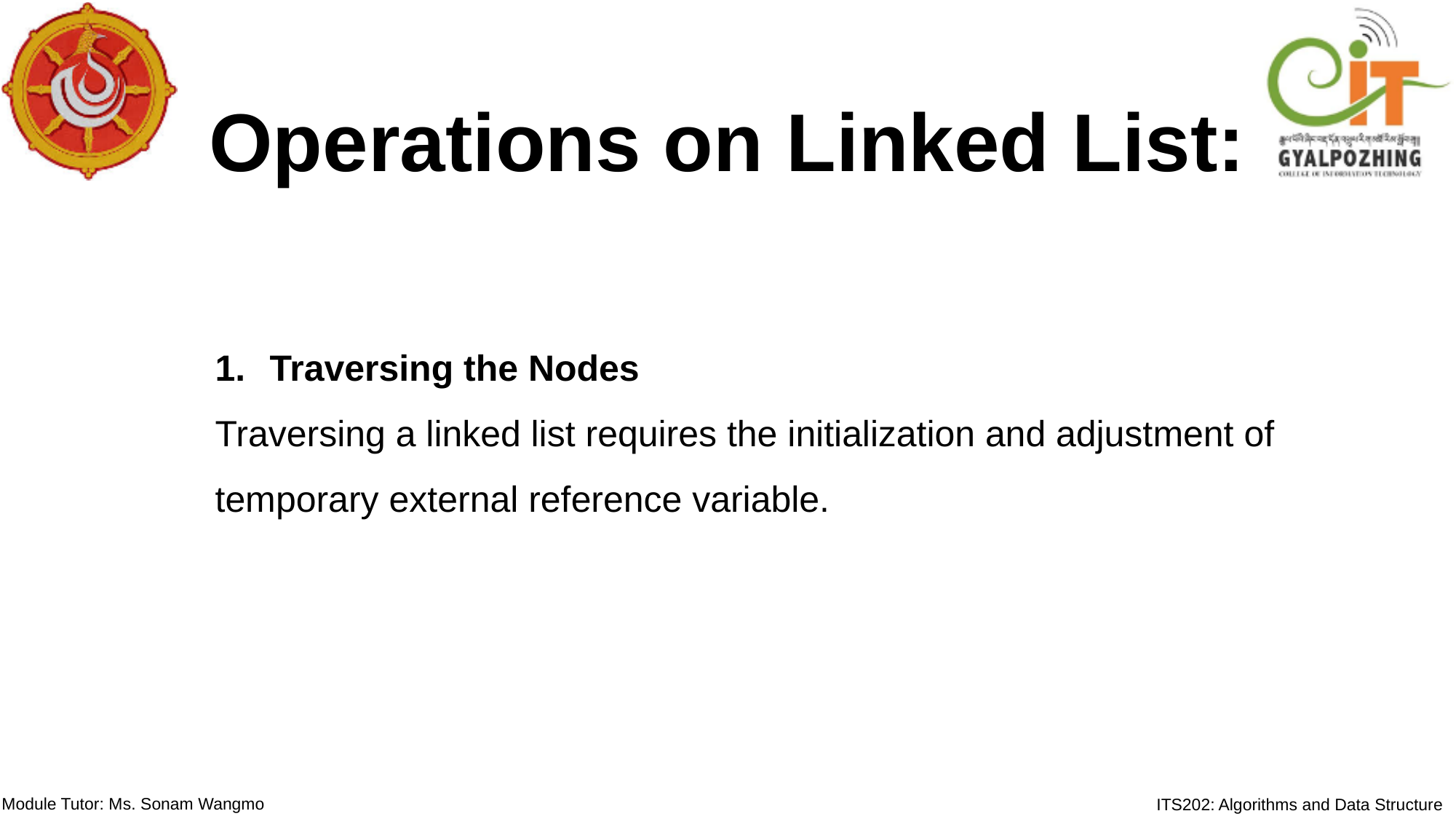

Operations on Linked List:
Traversing the Nodes
Traversing a linked list requires the initialization and adjustment of temporary external reference variable.